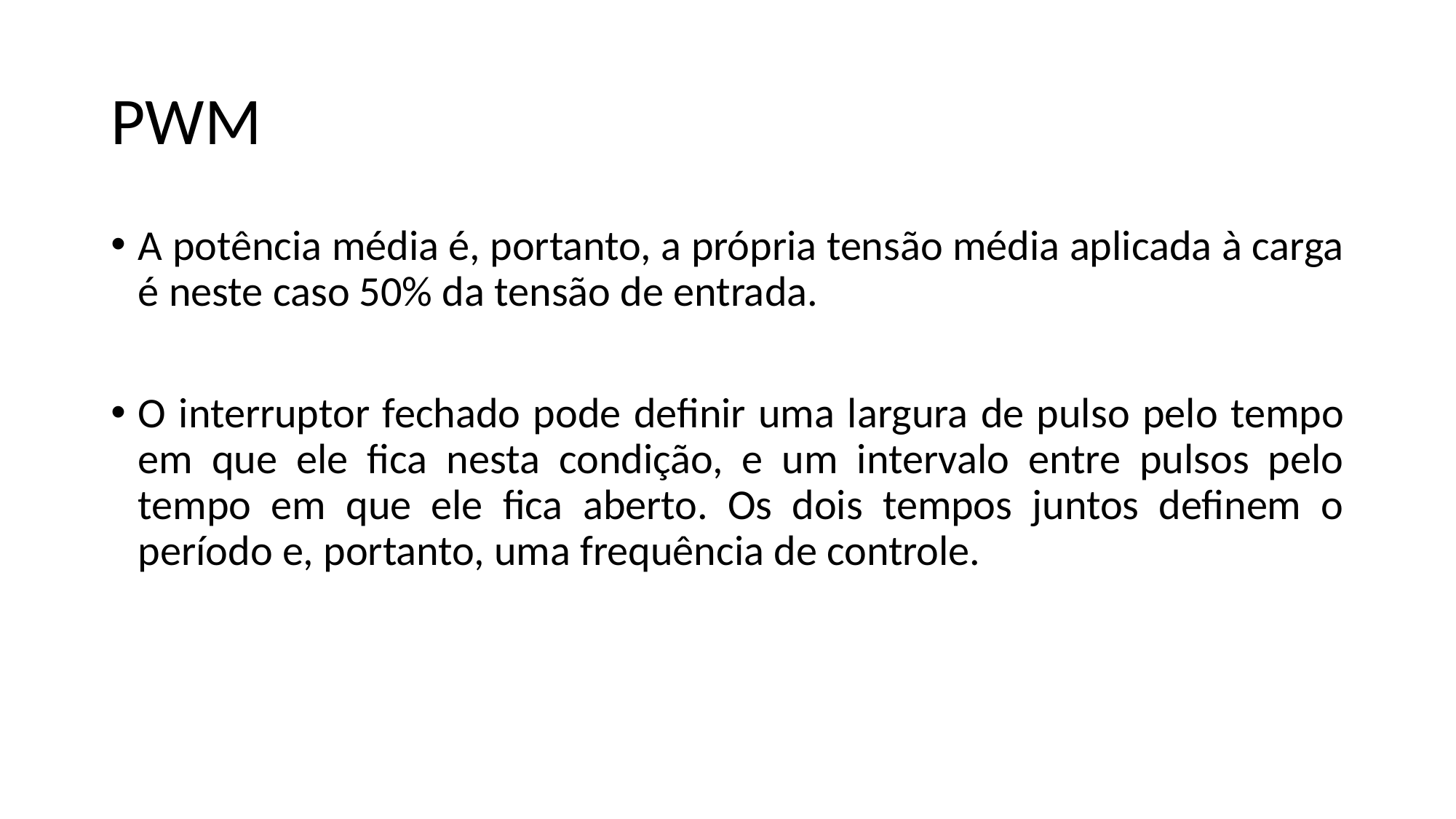

# PWM
A potência média é, portanto, a própria tensão média aplicada à carga é neste caso 50% da tensão de entrada.

O interruptor fechado pode definir uma largura de pulso pelo tempo em que ele fica nesta condição, e um intervalo entre pulsos pelo tempo em que ele fica aberto. Os dois tempos juntos definem o período e, portanto, uma frequência de controle.
6